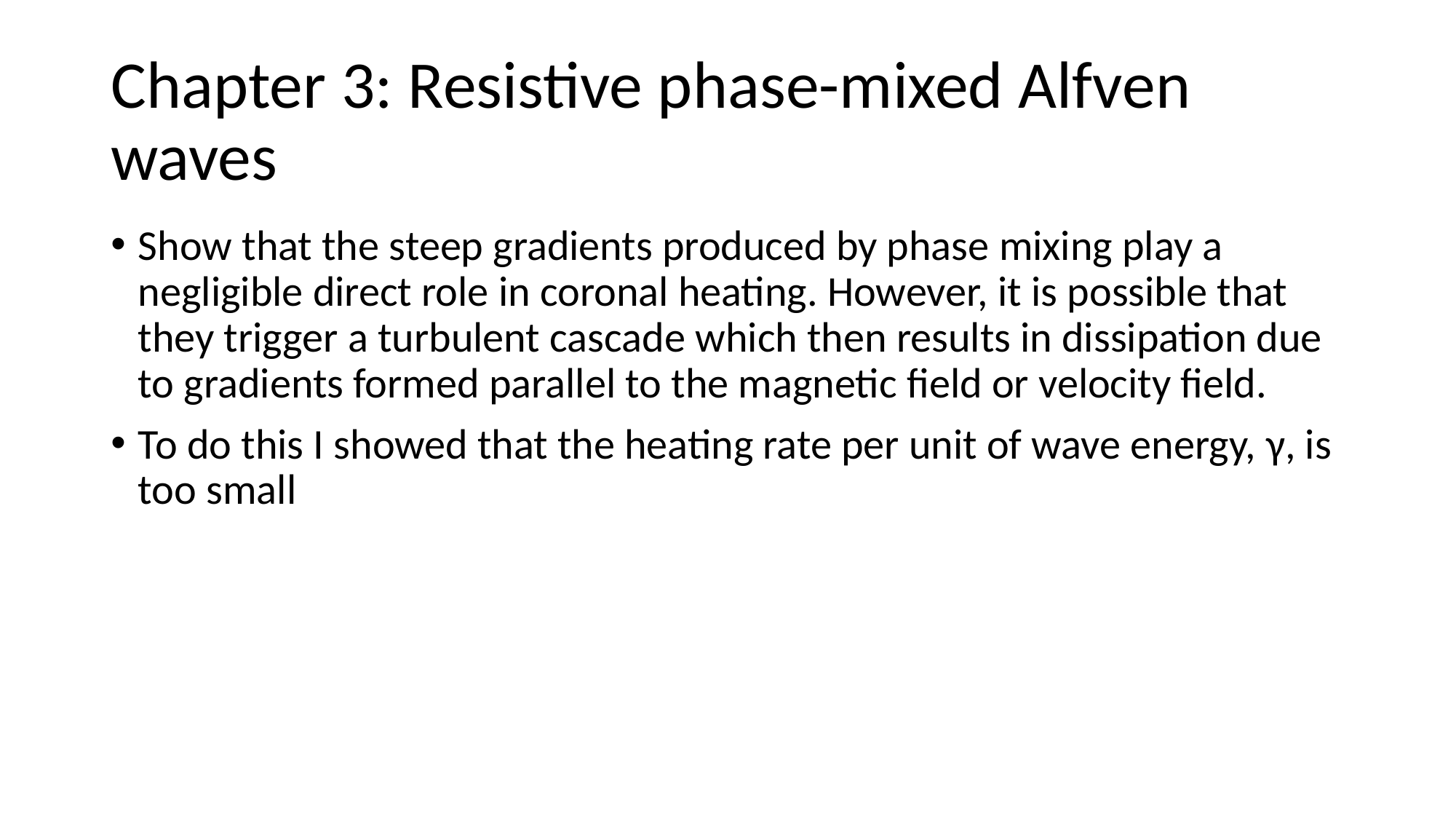

# Chapter 3: Resistive phase-mixed Alfven waves
Show that the steep gradients produced by phase mixing play a negligible direct role in coronal heating. However, it is possible that they trigger a turbulent cascade which then results in dissipation due to gradients formed parallel to the magnetic field or velocity field.
To do this I showed that the heating rate per unit of wave energy, γ, is too small